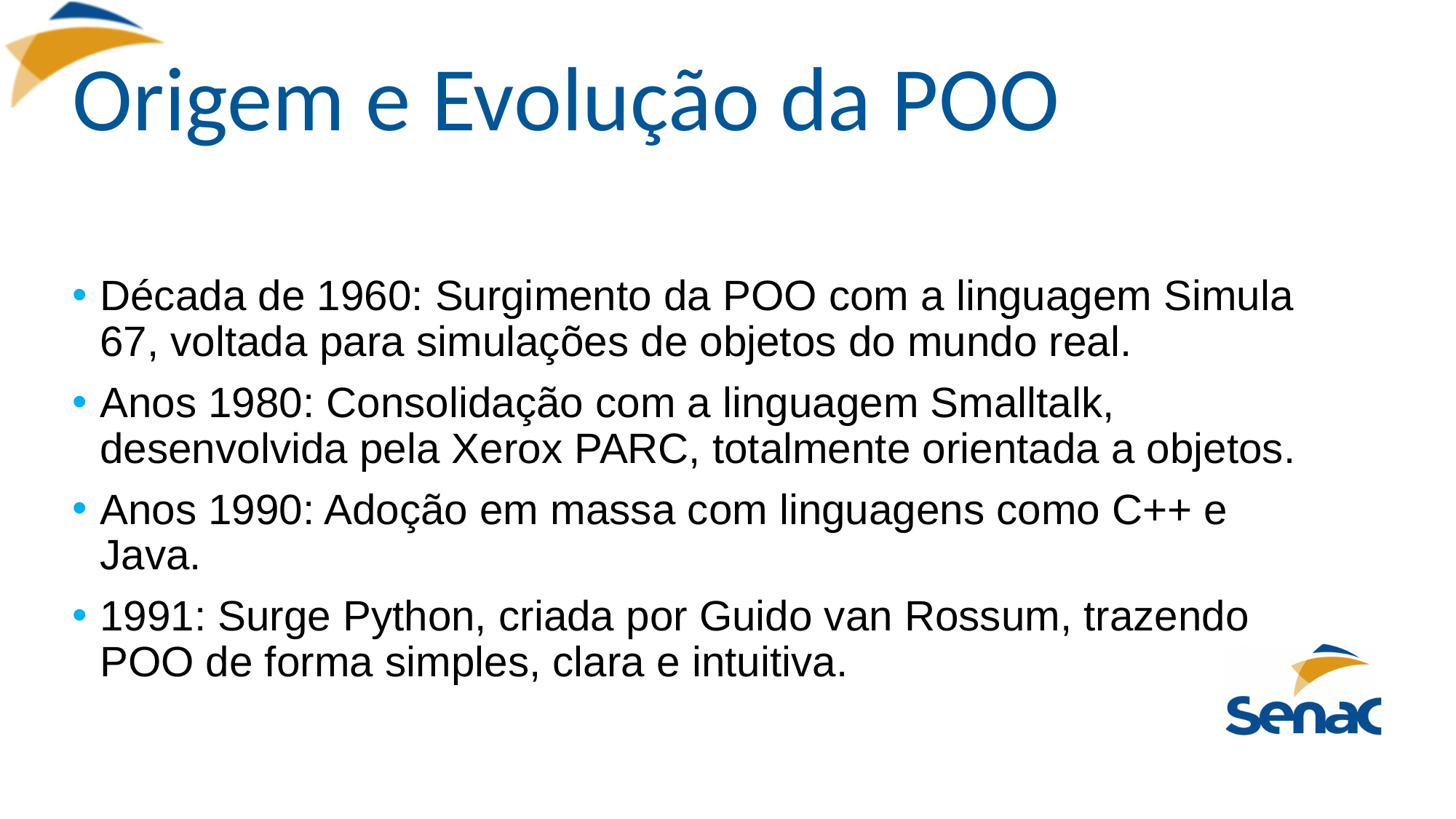

# Origem e Evolução da POO
Década de 1960: Surgimento da POO com a linguagem Simula 67, voltada para simulações de objetos do mundo real.
Anos 1980: Consolidação com a linguagem Smalltalk, desenvolvida pela Xerox PARC, totalmente orientada a objetos.
Anos 1990: Adoção em massa com linguagens como C++ e Java.
1991: Surge Python, criada por Guido van Rossum, trazendo POO de forma simples, clara e intuitiva.